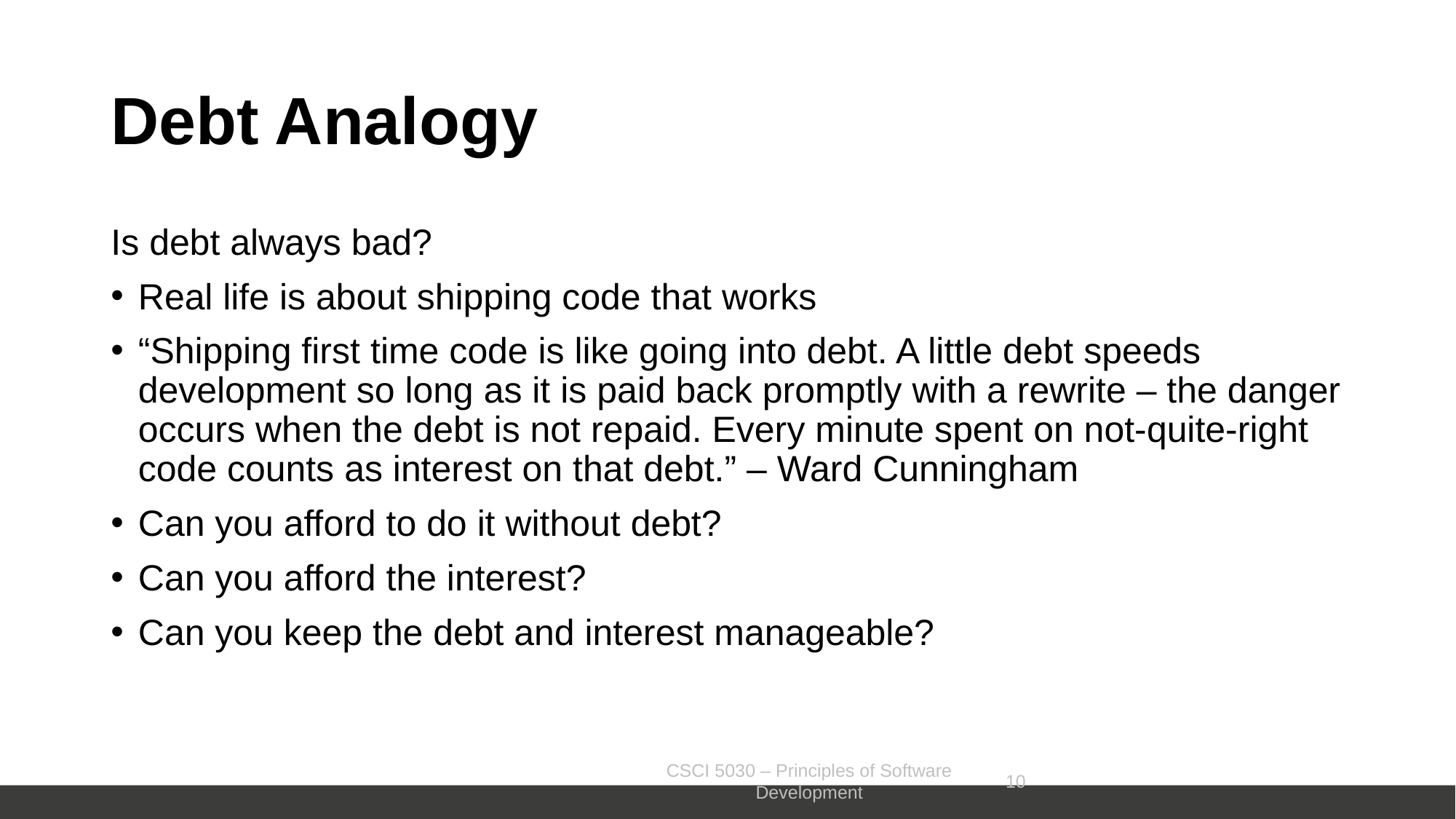

# Debt Analogy
Is debt always bad?
Real life is about shipping code that works
“Shipping first time code is like going into debt. A little debt speeds development so long as it is paid back promptly with a rewrite – the danger occurs when the debt is not repaid. Every minute spent on not-quite-right code counts as interest on that debt.” – Ward Cunningham
Can you afford to do it without debt?
Can you afford the interest?
Can you keep the debt and interest manageable?
CSCI 5030 – Principles of Software Development
10